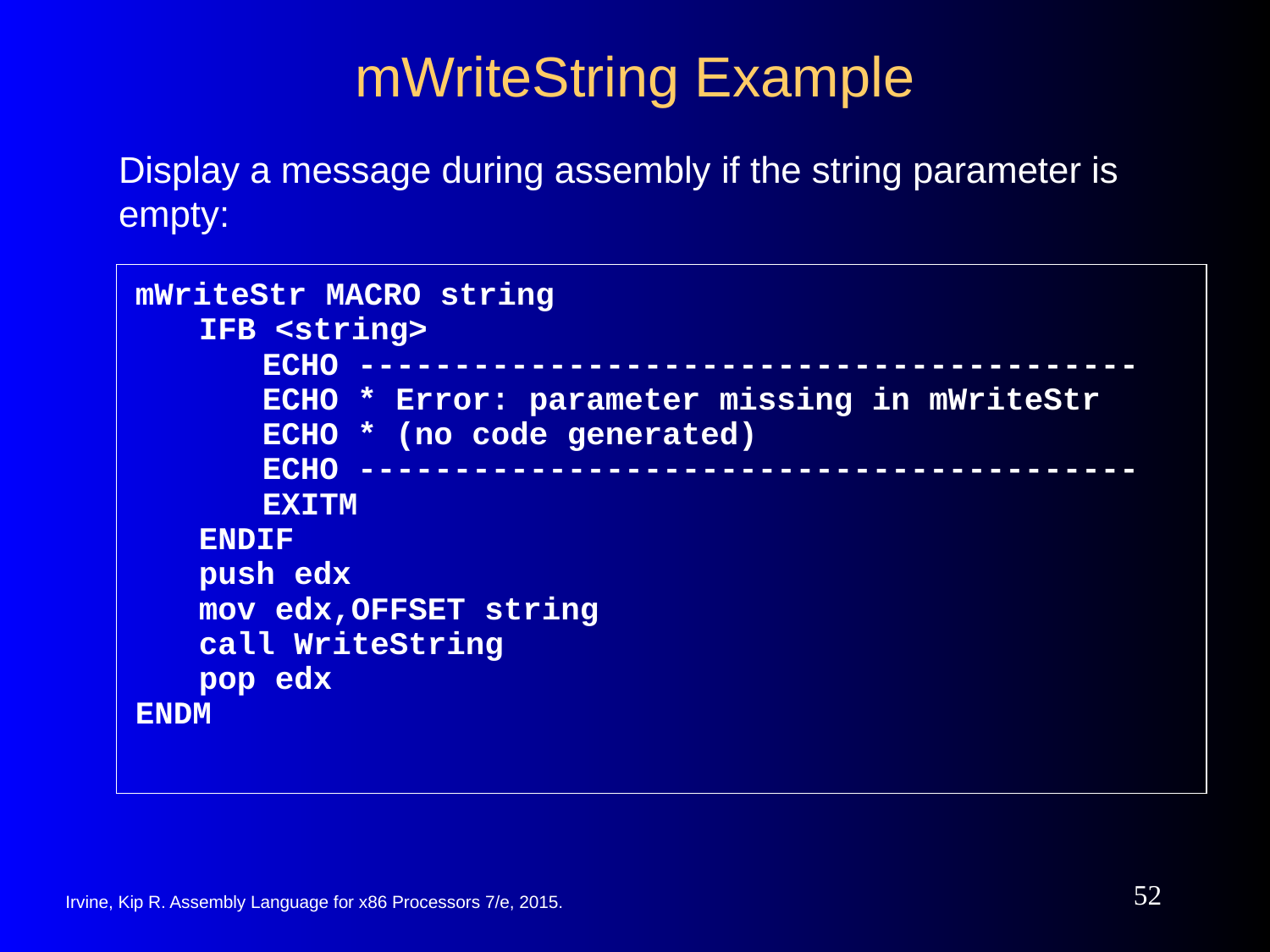

# mWriteString Example
Display a message during assembly if the string parameter is empty:
mWriteStr MACRO string
IFB <string>
ECHO -----------------------------------------
ECHO * Error: parameter missing in mWriteStr
ECHO * (no code generated)
ECHO -----------------------------------------
EXITM
ENDIF
push edx
mov edx,OFFSET string
call WriteString
pop edx
ENDM
52
Irvine, Kip R. Assembly Language for x86 Processors 7/e, 2015.